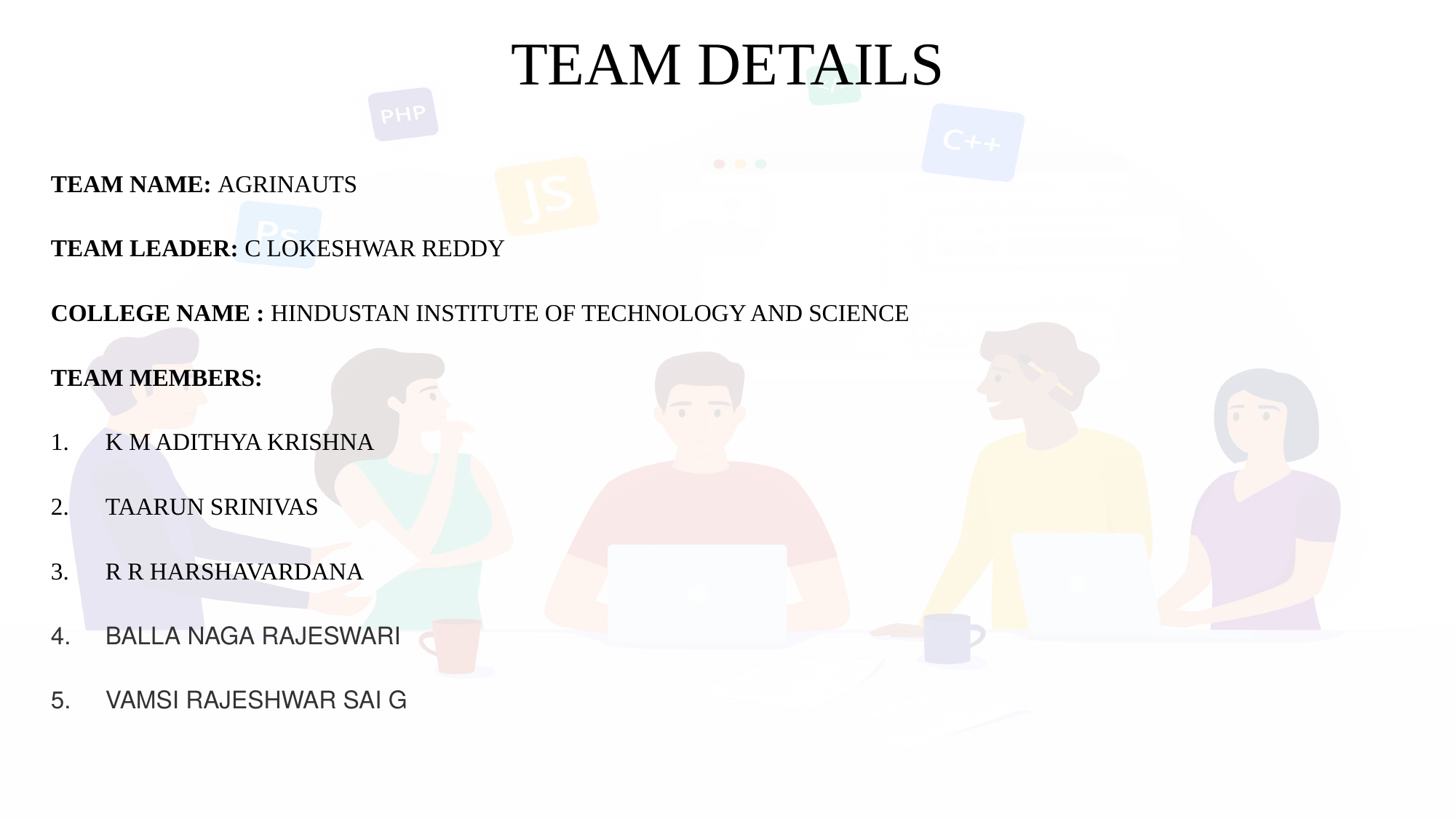

# TEAM DETAILS
TEAM NAME: AGRINAUTS
TEAM LEADER: C LOKESHWAR REDDY
COLLEGE NAME : HINDUSTAN INSTITUTE OF TECHNOLOGY AND SCIENCE
TEAM MEMBERS:
K M ADITHYA KRISHNA
TAARUN SRINIVAS
R R HARSHAVARDANA
BALLA NAGA RAJESWARI
VAMSI RAJESHWAR SAI G